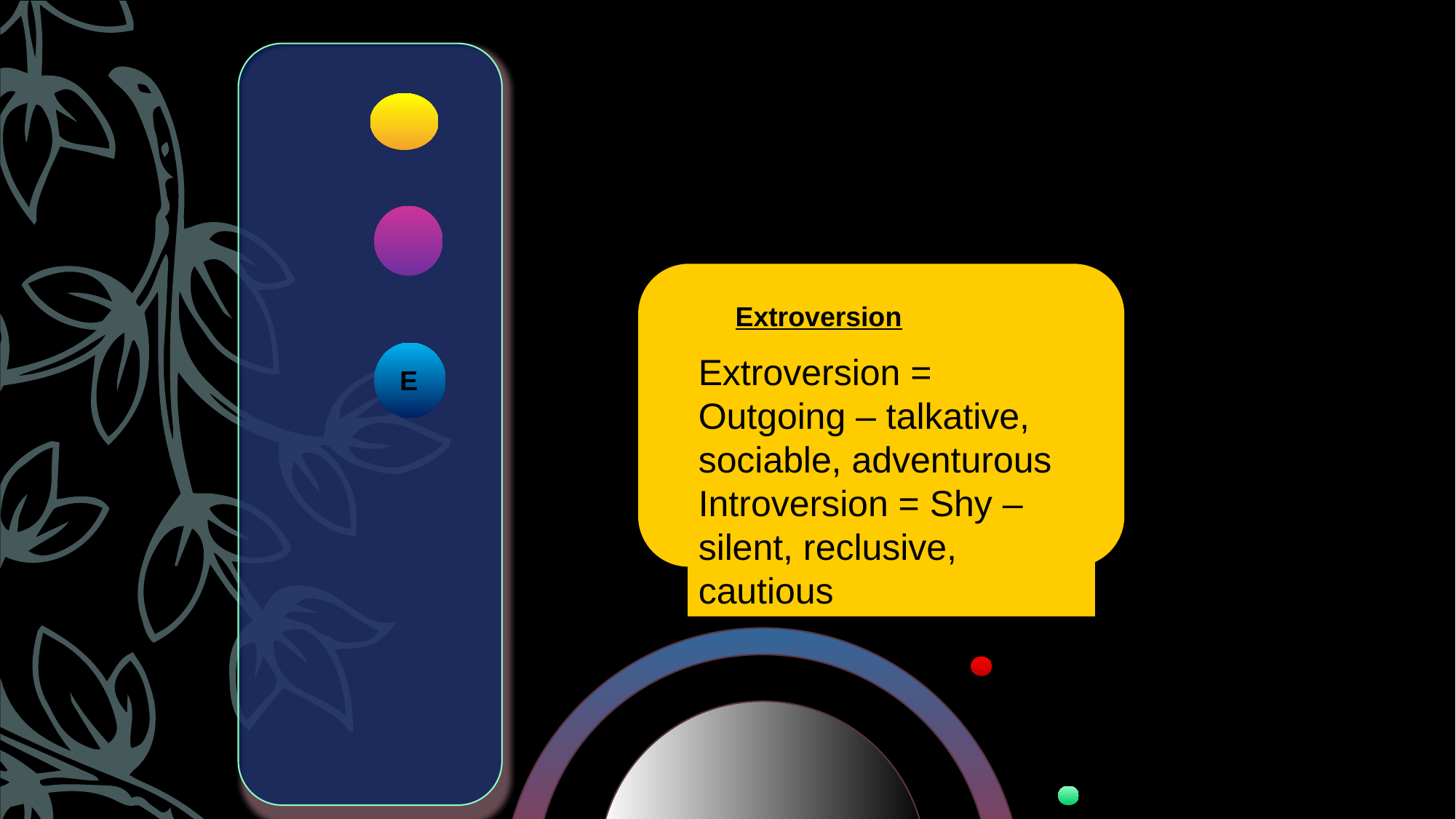

Extroversion
Extroversion = Outgoing – talkative, sociable, adventurous
Introversion = Shy – silent, reclusive, cautious

E